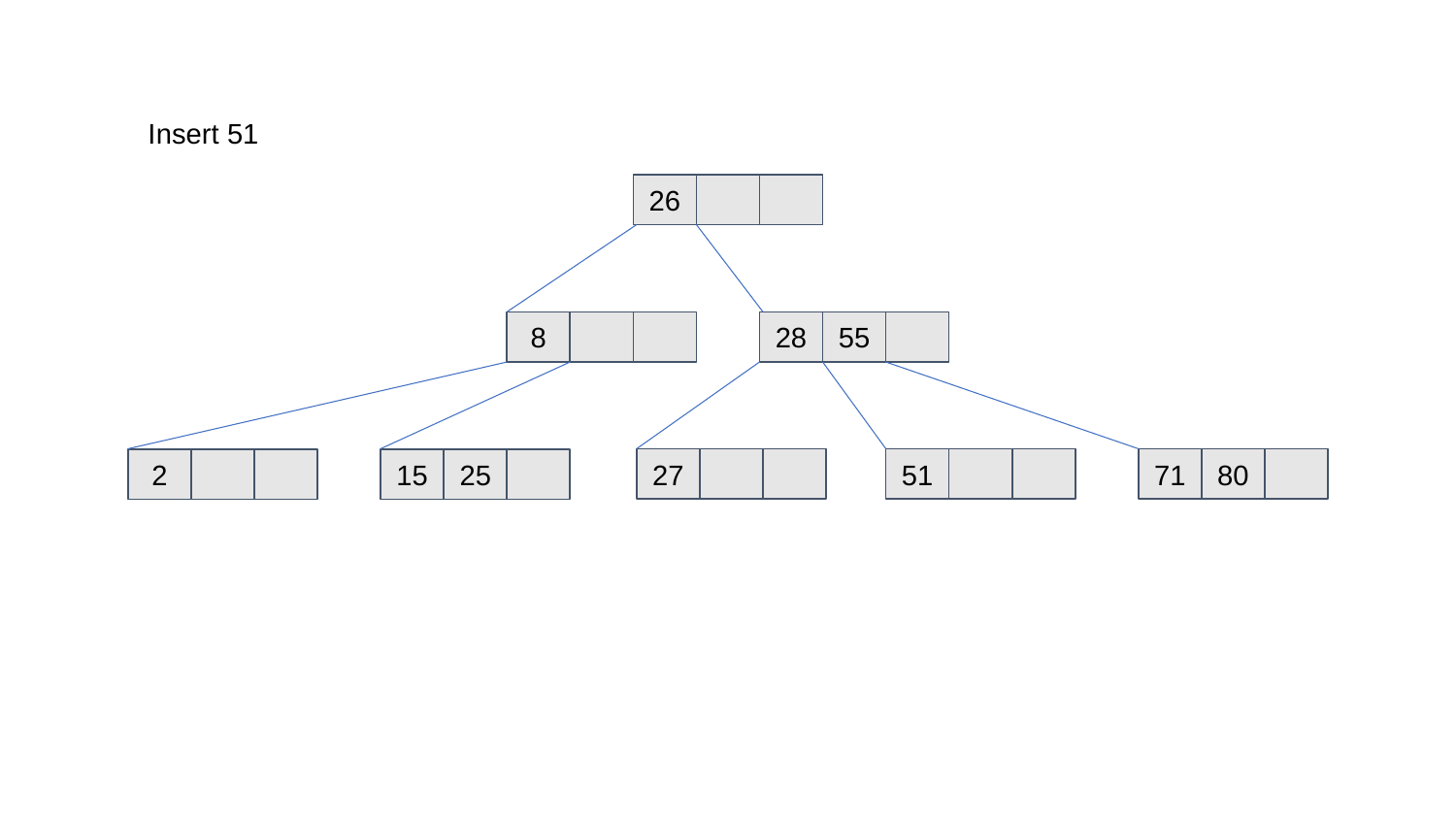

Insert 51
26

8

28
55

27

51

71
80

2

15
25